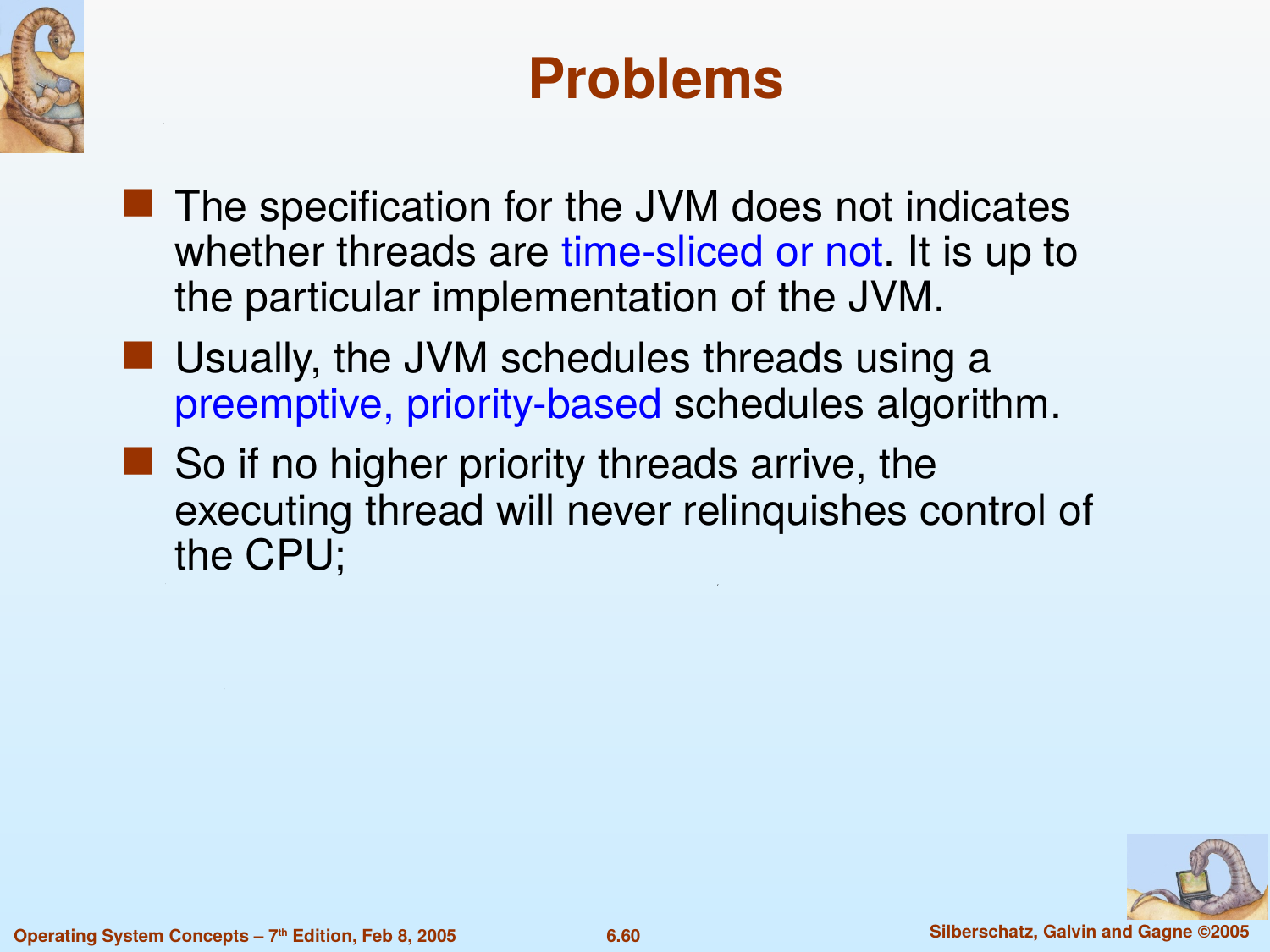

Problems
The specification for the JVM does not indicates whether threads are time-sliced or not. It is up to the particular implementation of the JVM.
Usually, the JVM schedules threads using a preemptive, priority-based schedules algorithm.
So if no higher priority threads arrive, the executing thread will never relinquishes control of the CPU;